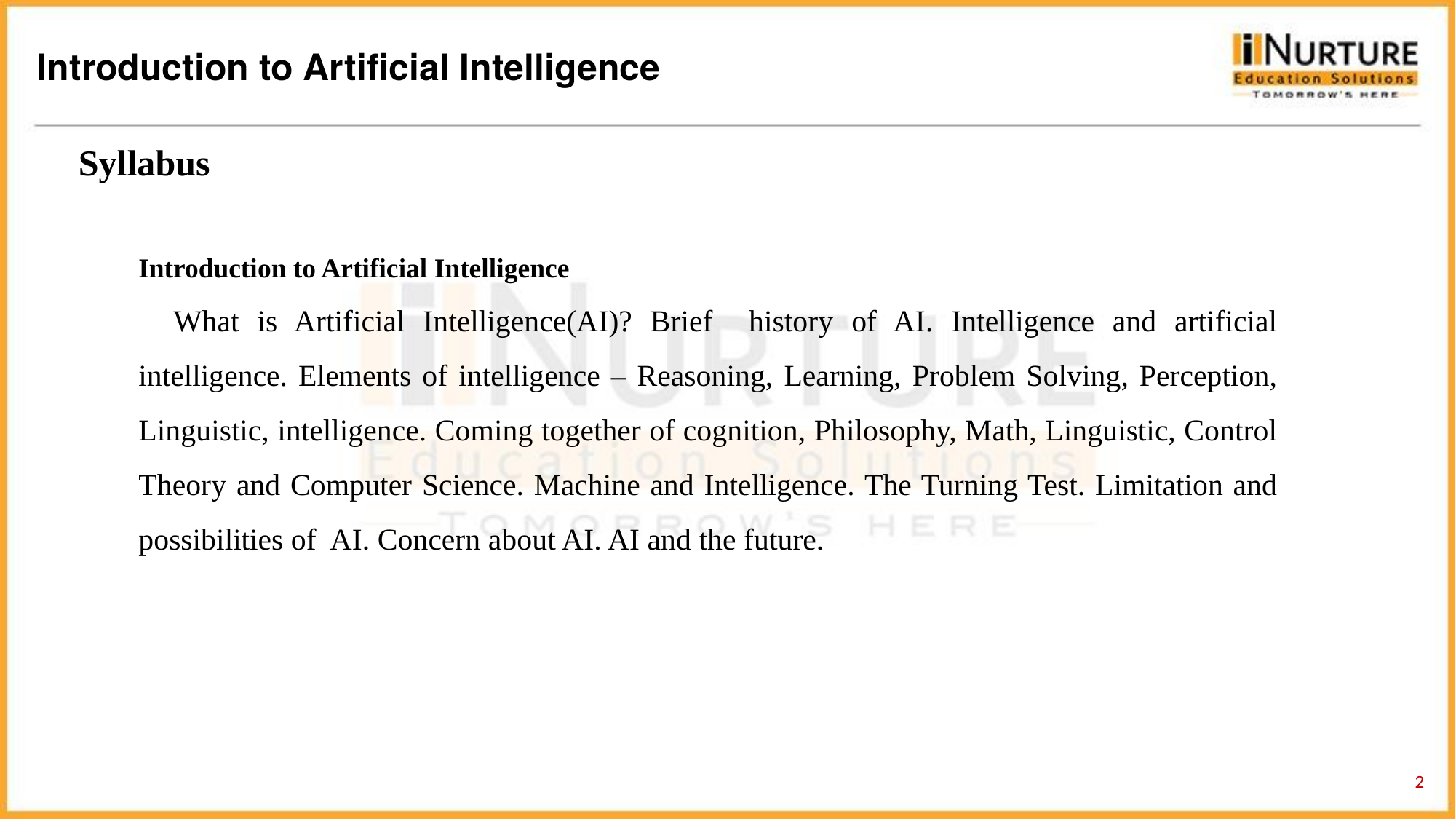

Introduction to Artificial Intelligence

Syllabus

Introduction to Artificial Intelligence
  What is Artificial Intelligence(AI)? Brief  history of AI. Intelligence and artificial intelligence. Elements of intelligence – Reasoning, Learning, Problem Solving, Perception, Linguistic, intelligence. Coming together of cognition, Philosophy, Math, Linguistic, Control Theory and Computer Science. Machine and Intelligence. The Turning Test. Limitation and possibilities of  AI. Concern about AI. AI and the future.
2